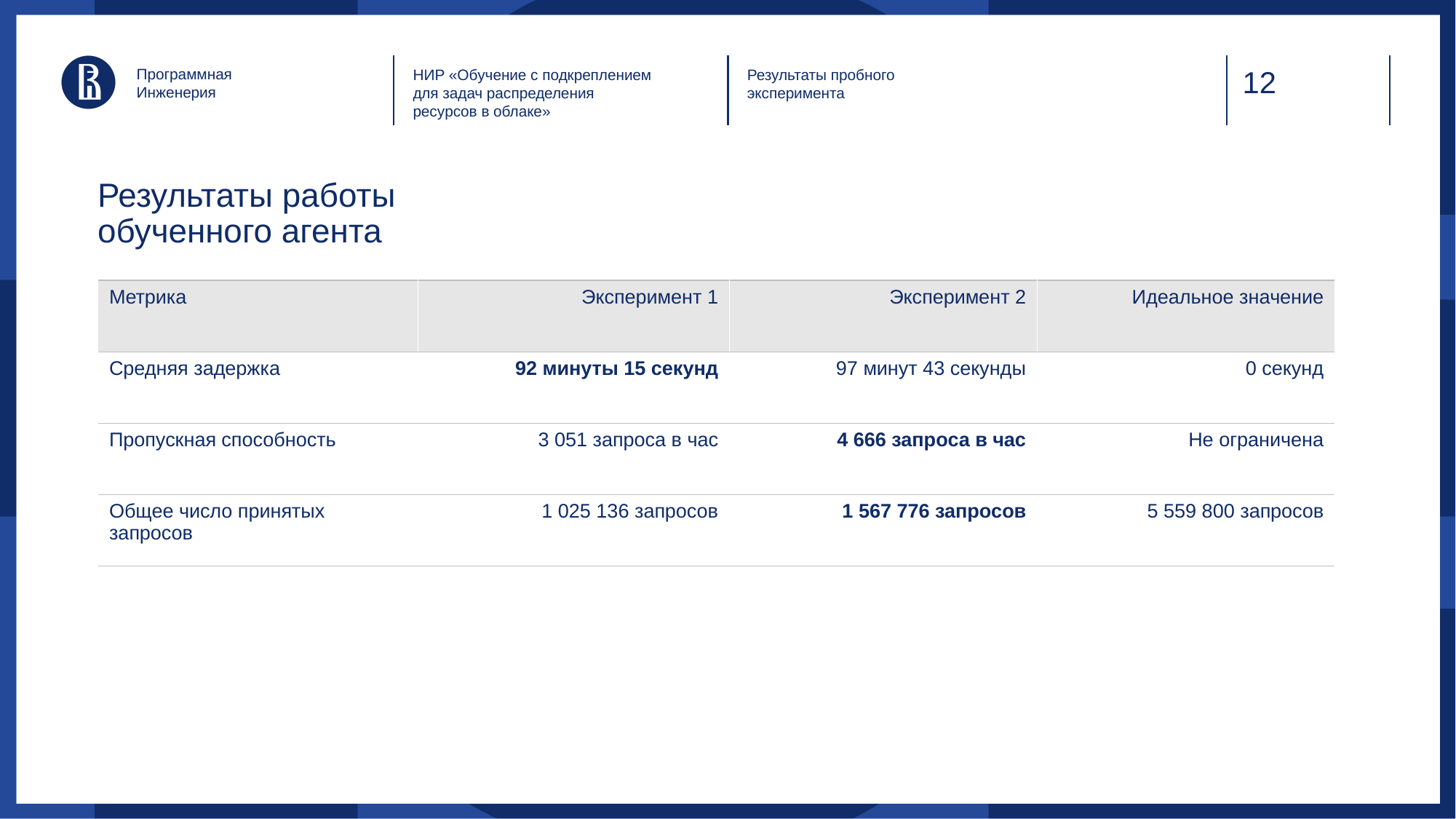

Программная
Инженерия
НИР «Обучение с подкреплением для задач распределения ресурсов в облаке»
Результаты пробного
эксперимента
Результаты работы
обученного агента
| Метрика | Эксперимент 1 | Эксперимент 2 | Идеальное значение |
| --- | --- | --- | --- |
| Средняя задержка | 92 минуты 15 секунд | 97 минут 43 секунды | 0 секунд |
| Пропускная способность | 3 051 запроса в час | 4 666 запроса в час | Не ограничена |
| Общее число принятых запросов | 1 025 136 запросов | 1 567 776 запросов | 5 559 800 запросов |